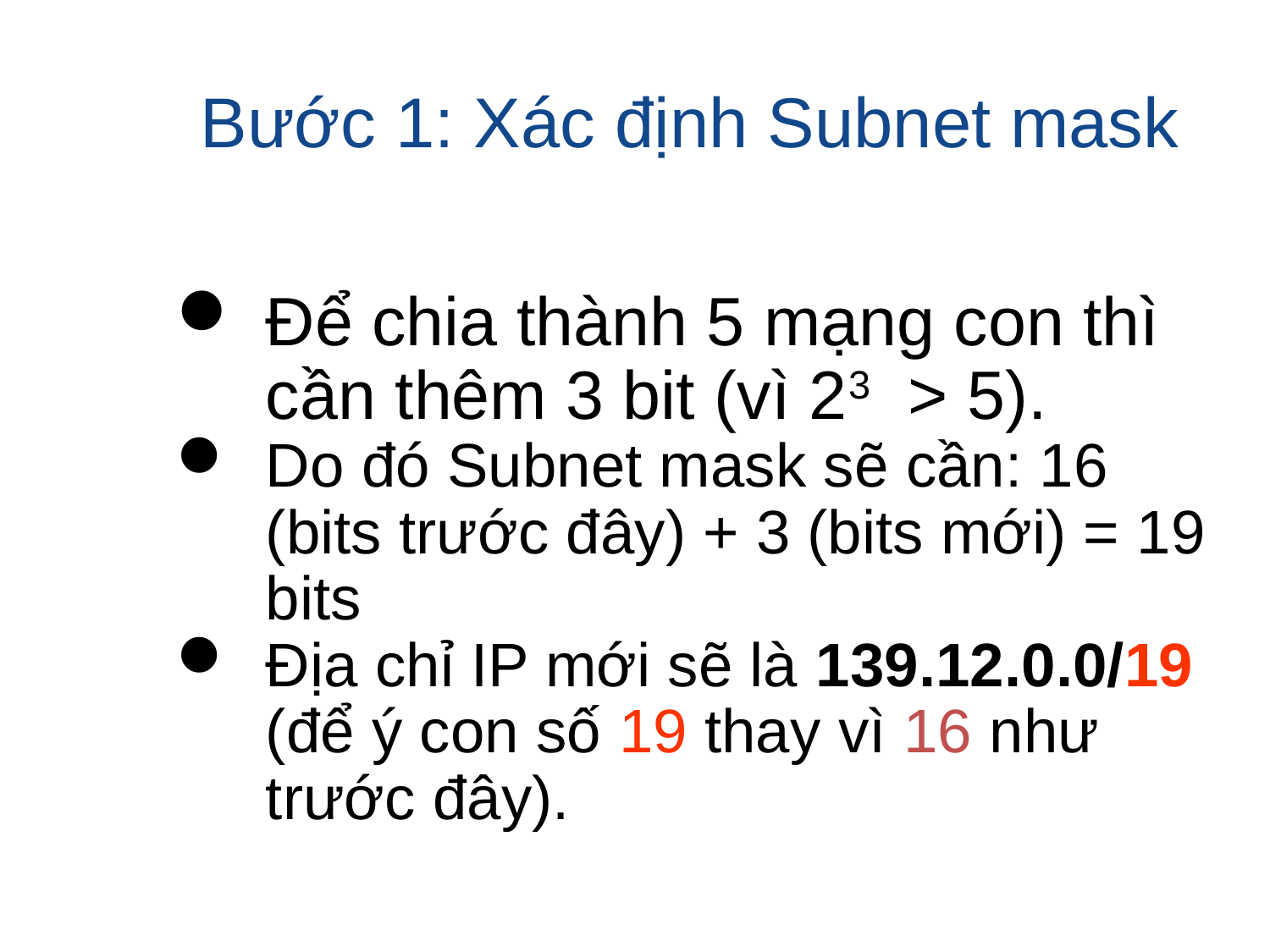

# Bước 1: Xác định Subnet mask
Để chia thành 5 mạng con thì cần thêm 3 bit (vì 23  > 5).
Do đó Subnet mask sẽ cần: 16 (bits trước đây) + 3 (bits mới) = 19 bits
Địa chỉ IP mới sẽ là 139.12.0.0/19 (để ý con số 19 thay vì 16 như trước đây).
75